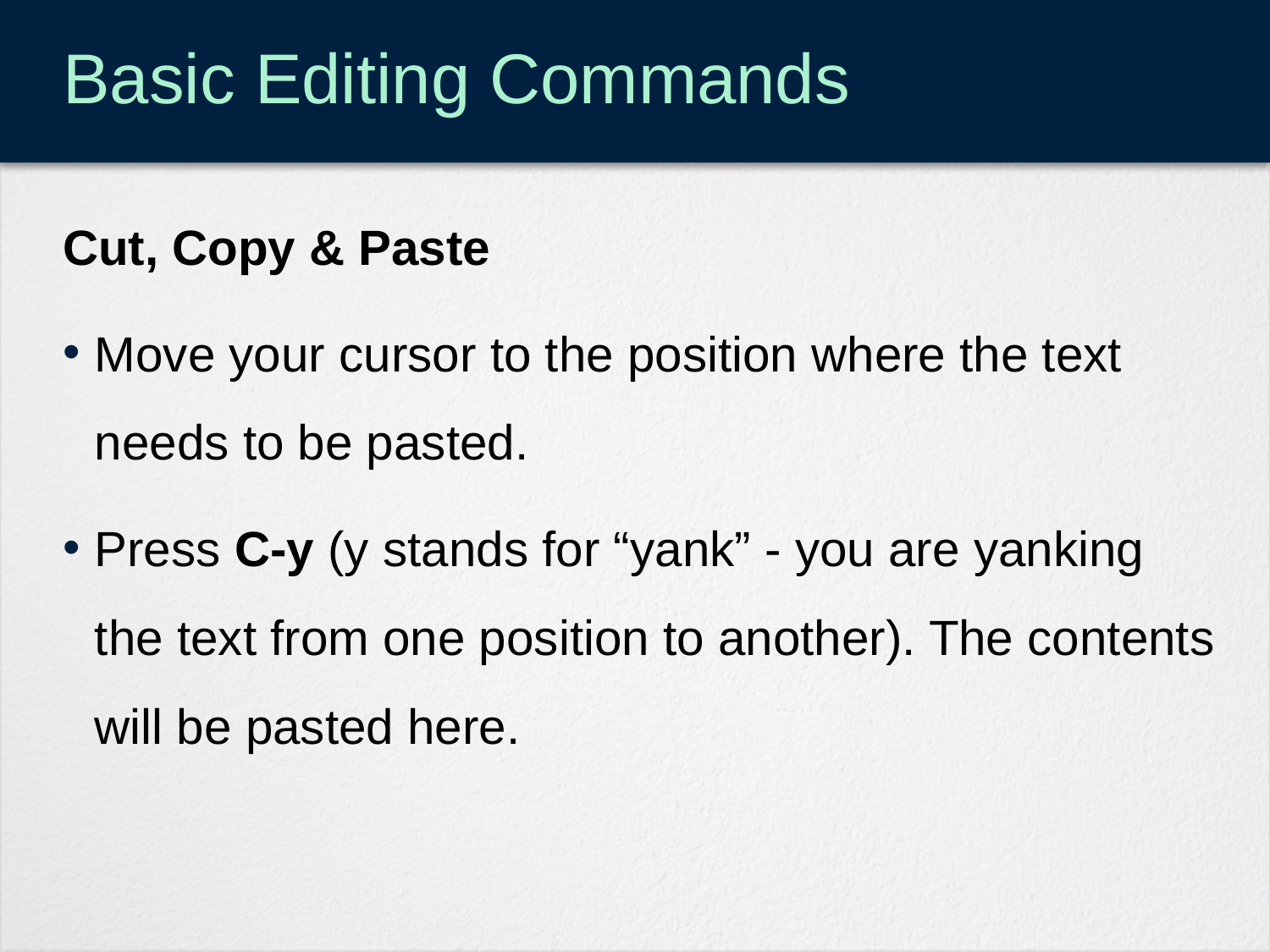

# Basic Editing Commands
Cut, Copy & Paste
Move your cursor to the position where the text needs to be pasted.
Press C-y (y stands for “yank” - you are yanking the text from one position to another). The contents will be pasted here.